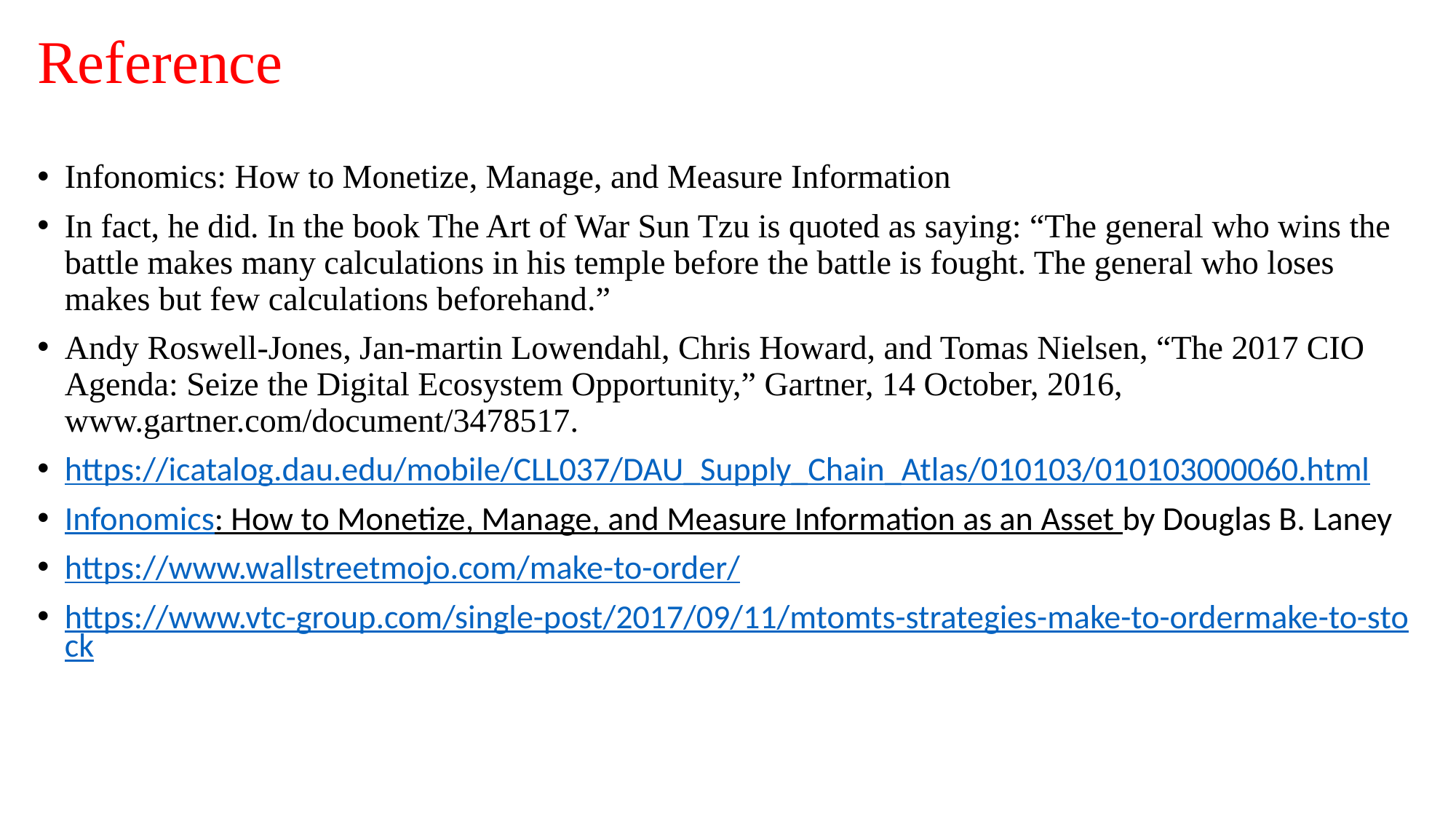

# Reference
Infonomics: How to Monetize, Manage, and Measure Information
In fact, he did. In the book The Art of War Sun Tzu is quoted as saying: “The general who wins the battle makes many calculations in his temple before the battle is fought. The general who loses makes but few calculations beforehand.”
Andy Roswell-Jones, Jan-martin Lowendahl, Chris Howard, and Tomas Nielsen, “The 2017 CIO Agenda: Seize the Digital Ecosystem Opportunity,” Gartner, 14 October, 2016, www.gartner.com/document/3478517.
https://icatalog.dau.edu/mobile/CLL037/DAU_Supply_Chain_Atlas/010103/010103000060.html
Infonomics: How to Monetize, Manage, and Measure Information as an Asset by Douglas B. Laney
https://www.wallstreetmojo.com/make-to-order/
https://www.vtc-group.com/single-post/2017/09/11/mtomts-strategies-make-to-ordermake-to-stock

omics: How to Monetize, Manage, and